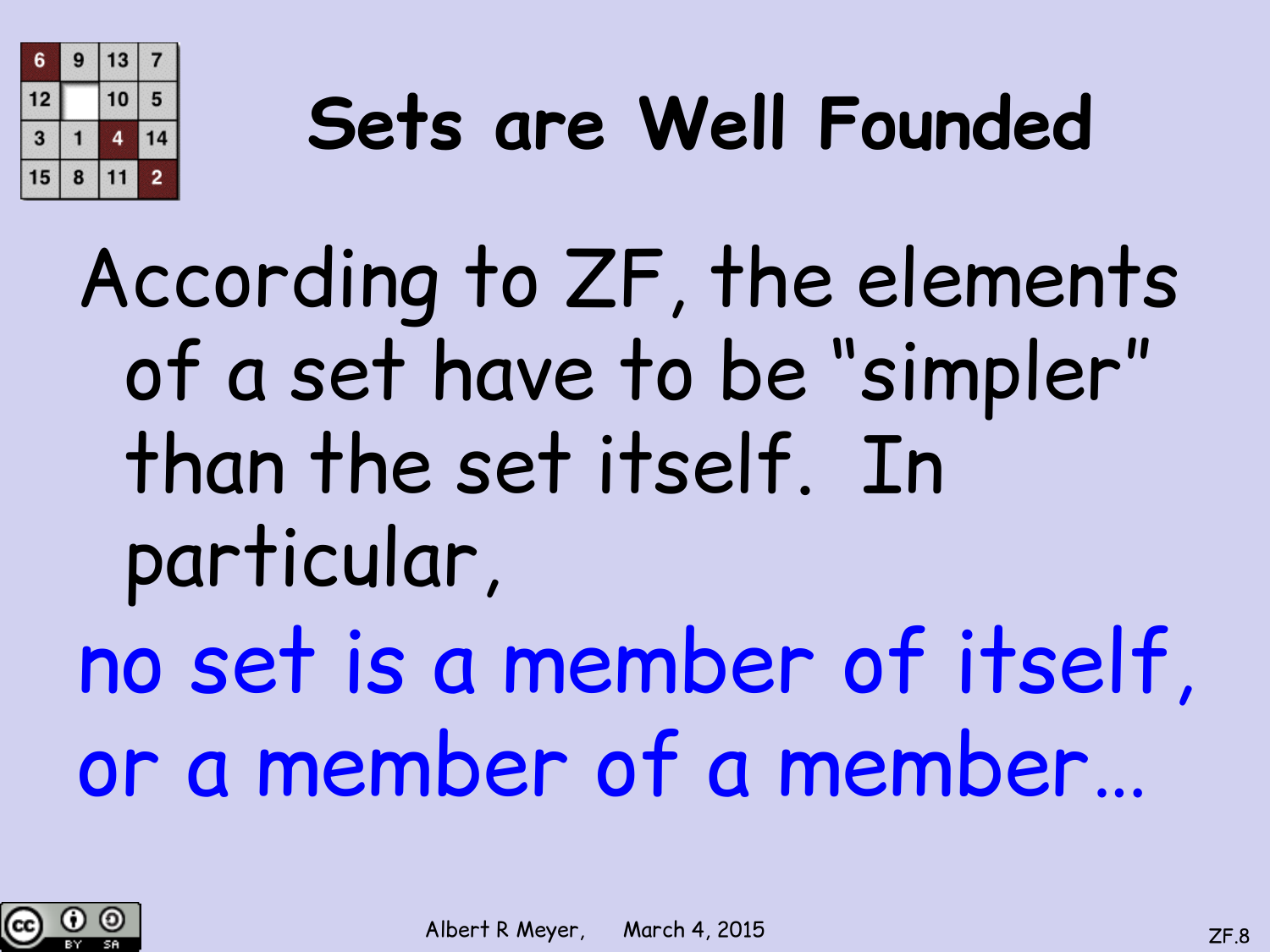

# Sets are Well Founded
According to ZF, the elements of a set have to be “simpler” than the set itself.  In particular,
no set is a member of itself,
or a member of a member…